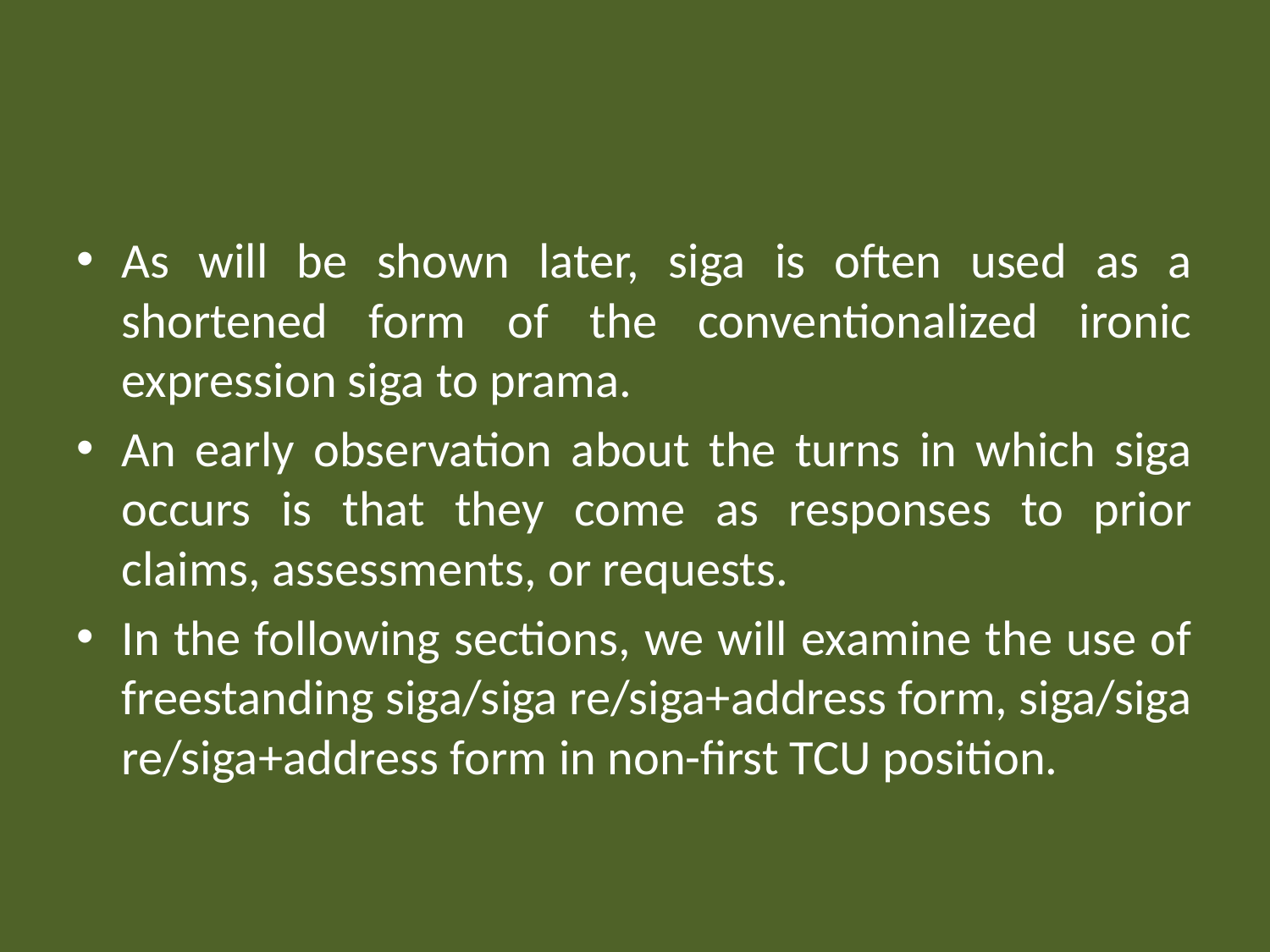

#
As will be shown later, siga is often used as a shortened form of the conventionalized ironic expression siga to prama.
An early observation about the turns in which siga occurs is that they come as responses to prior claims, assessments, or requests.
In the following sections, we will examine the use of freestanding siga/siga re/siga+address form, siga/siga re/siga+address form in non-first TCU position.